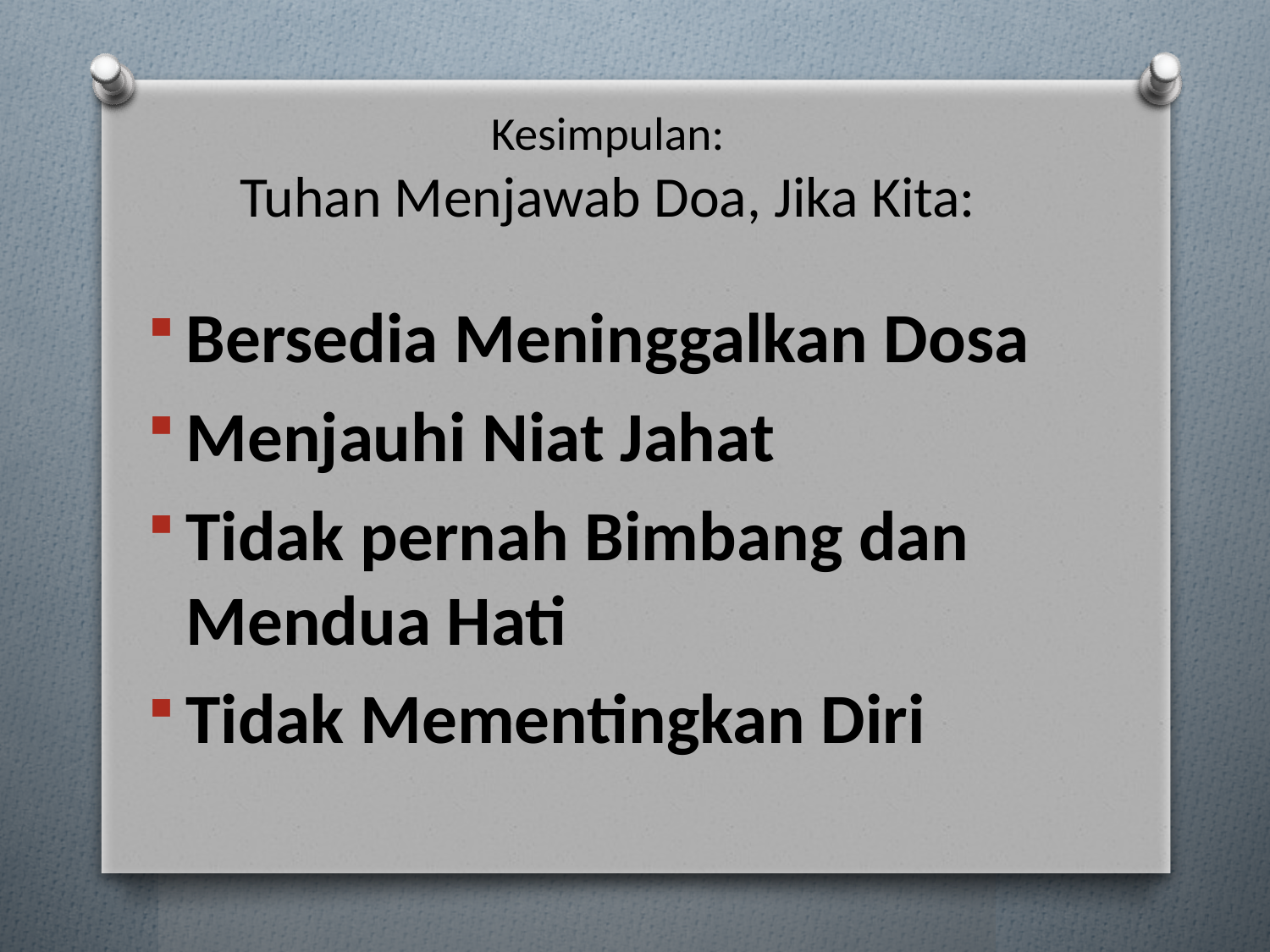

# Kesimpulan: Tuhan Menjawab Doa, Jika Kita:
Bersedia Meninggalkan Dosa
Menjauhi Niat Jahat
Tidak pernah Bimbang dan Mendua Hati
Tidak Mementingkan Diri